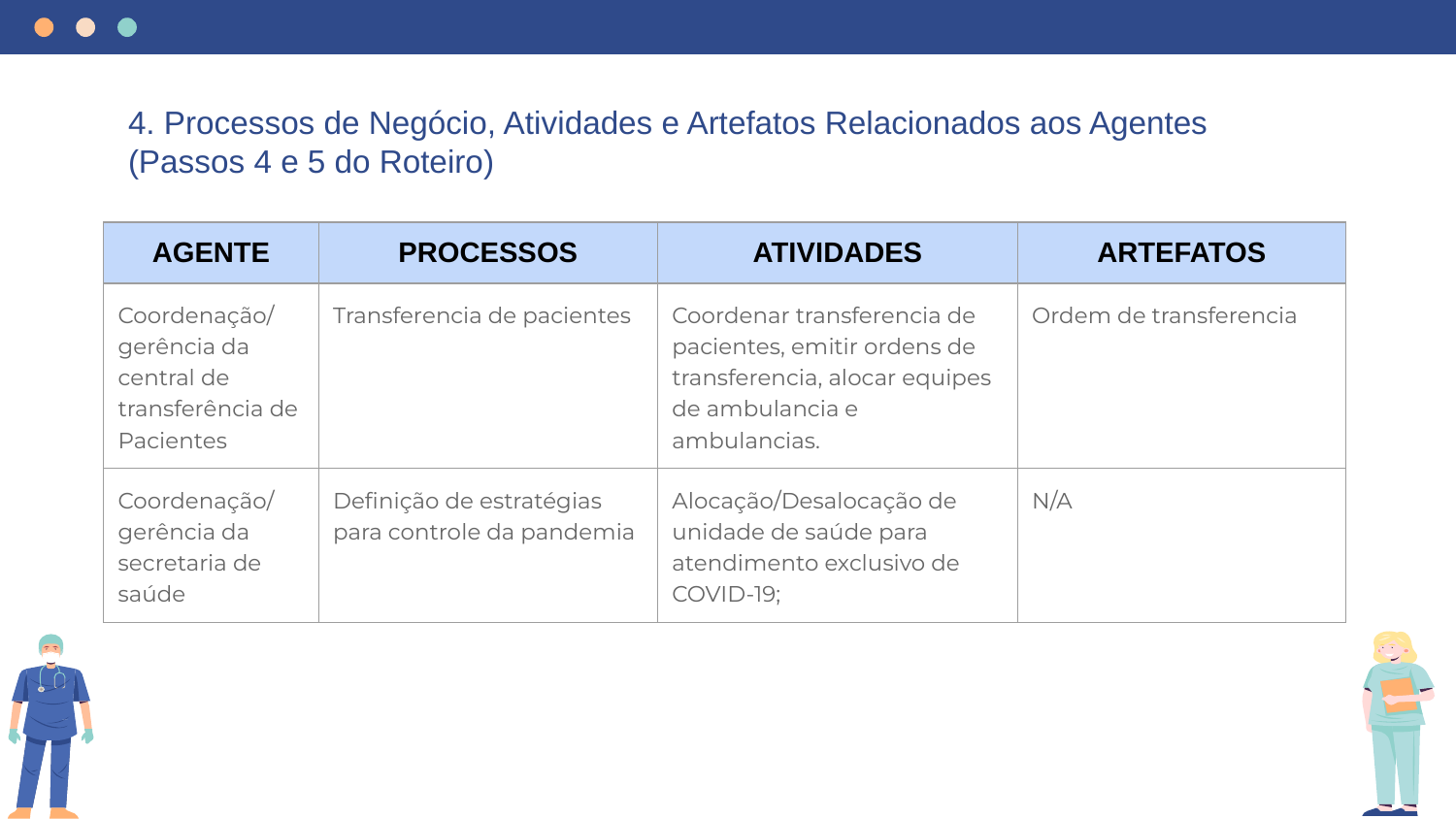

# 4. Processos de Negócio, Atividades e Artefatos Relacionados aos Agentes (Passos 4 e 5 do Roteiro)
| AGENTE | PROCESSOS | ATIVIDADES | ARTEFATOS |
| --- | --- | --- | --- |
| Coordenação/gerência da central de transferência de Pacientes | Transferencia de pacientes | Coordenar transferencia de pacientes, emitir ordens de transferencia, alocar equipes de ambulancia e ambulancias. | Ordem de transferencia |
| Coordenação/gerência da secretaria de saúde | Definição de estratégias para controle da pandemia | Alocação/Desalocação de unidade de saúde para atendimento exclusivo de COVID-19; | N/A |